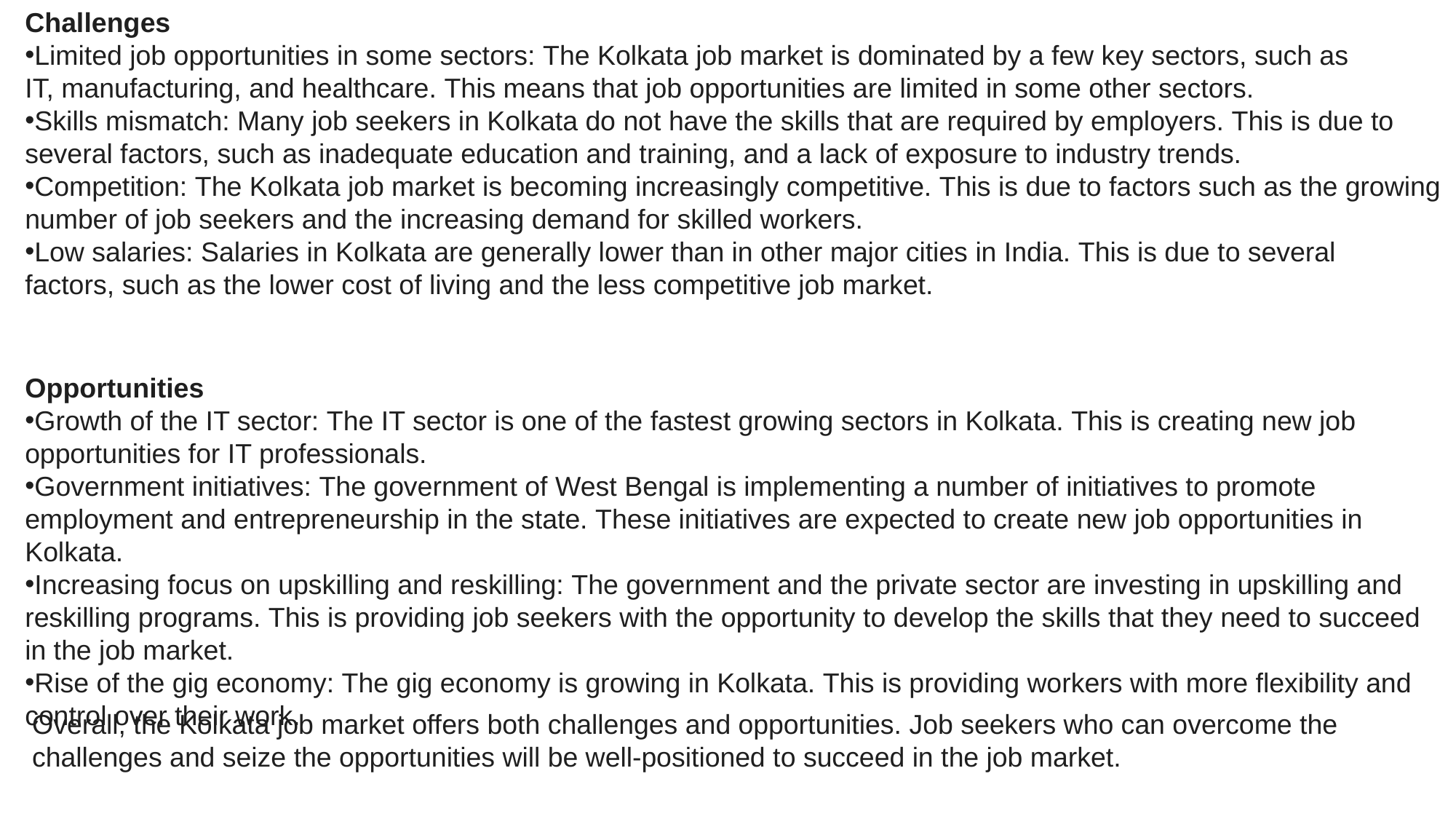

Challenges
Limited job opportunities in some sectors: The Kolkata job market is dominated by a few key sectors, such as IT, manufacturing, and healthcare. This means that job opportunities are limited in some other sectors.
Skills mismatch: Many job seekers in Kolkata do not have the skills that are required by employers. This is due to several factors, such as inadequate education and training, and a lack of exposure to industry trends.
Competition: The Kolkata job market is becoming increasingly competitive. This is due to factors such as the growing number of job seekers and the increasing demand for skilled workers.
Low salaries: Salaries in Kolkata are generally lower than in other major cities in India. This is due to several factors, such as the lower cost of living and the less competitive job market.
Opportunities
Growth of the IT sector: The IT sector is one of the fastest growing sectors in Kolkata. This is creating new job opportunities for IT professionals.
Government initiatives: The government of West Bengal is implementing a number of initiatives to promote employment and entrepreneurship in the state. These initiatives are expected to create new job opportunities in Kolkata.
Increasing focus on upskilling and reskilling: The government and the private sector are investing in upskilling and reskilling programs. This is providing job seekers with the opportunity to develop the skills that they need to succeed in the job market.
Rise of the gig economy: The gig economy is growing in Kolkata. This is providing workers with more flexibility and control over their work.
Overall, the Kolkata job market offers both challenges and opportunities. Job seekers who can overcome the challenges and seize the opportunities will be well-positioned to succeed in the job market.